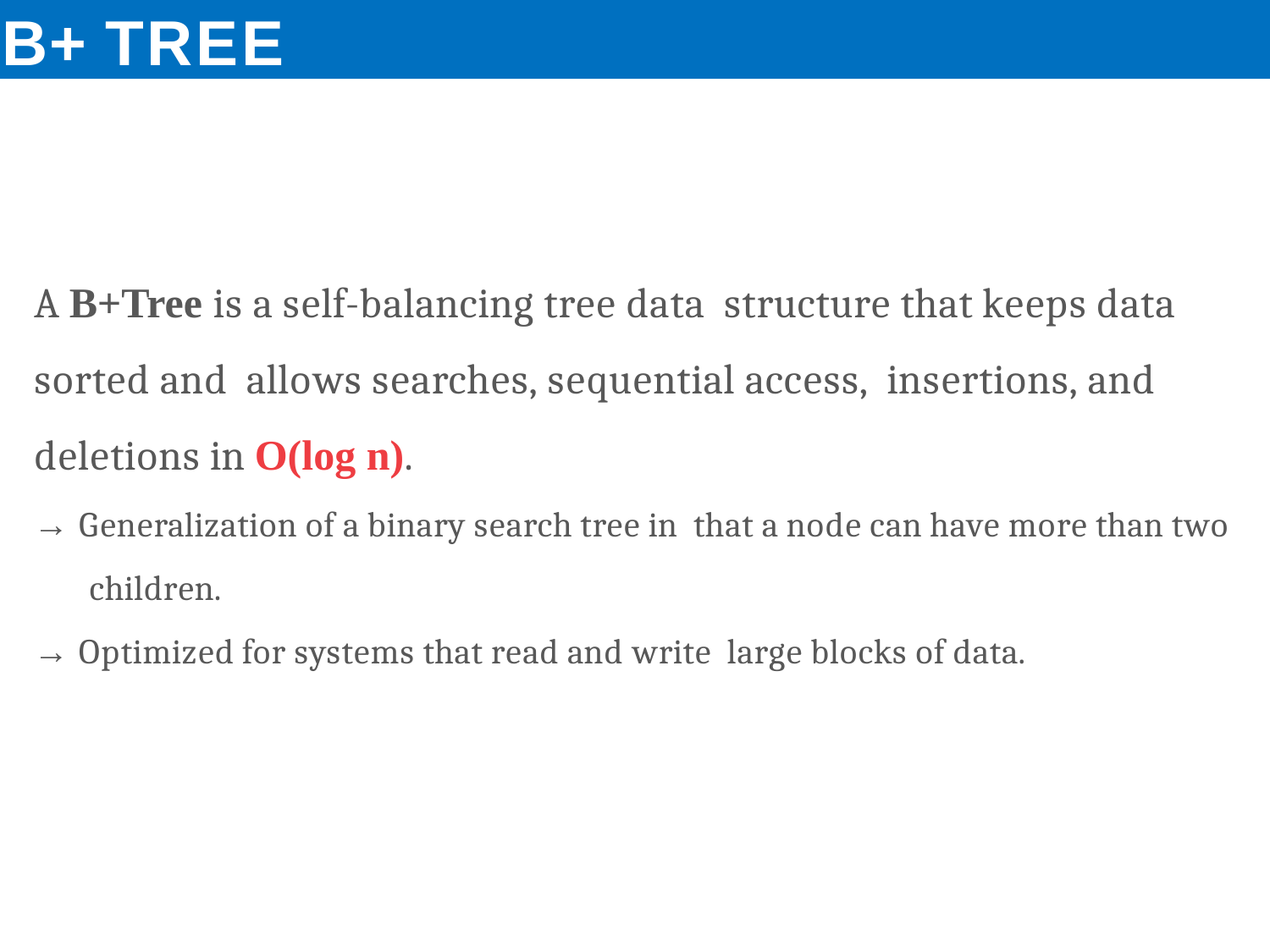

# B+ TREE
A B+Tree is a self-balancing tree data  structure that keeps data sorted and  allows searches, sequential access,  insertions, and deletions in O(log n).
→ Generalization of a binary search tree in  that a node can have more than two  children.
→ Optimized for systems that read and write  large blocks of data.